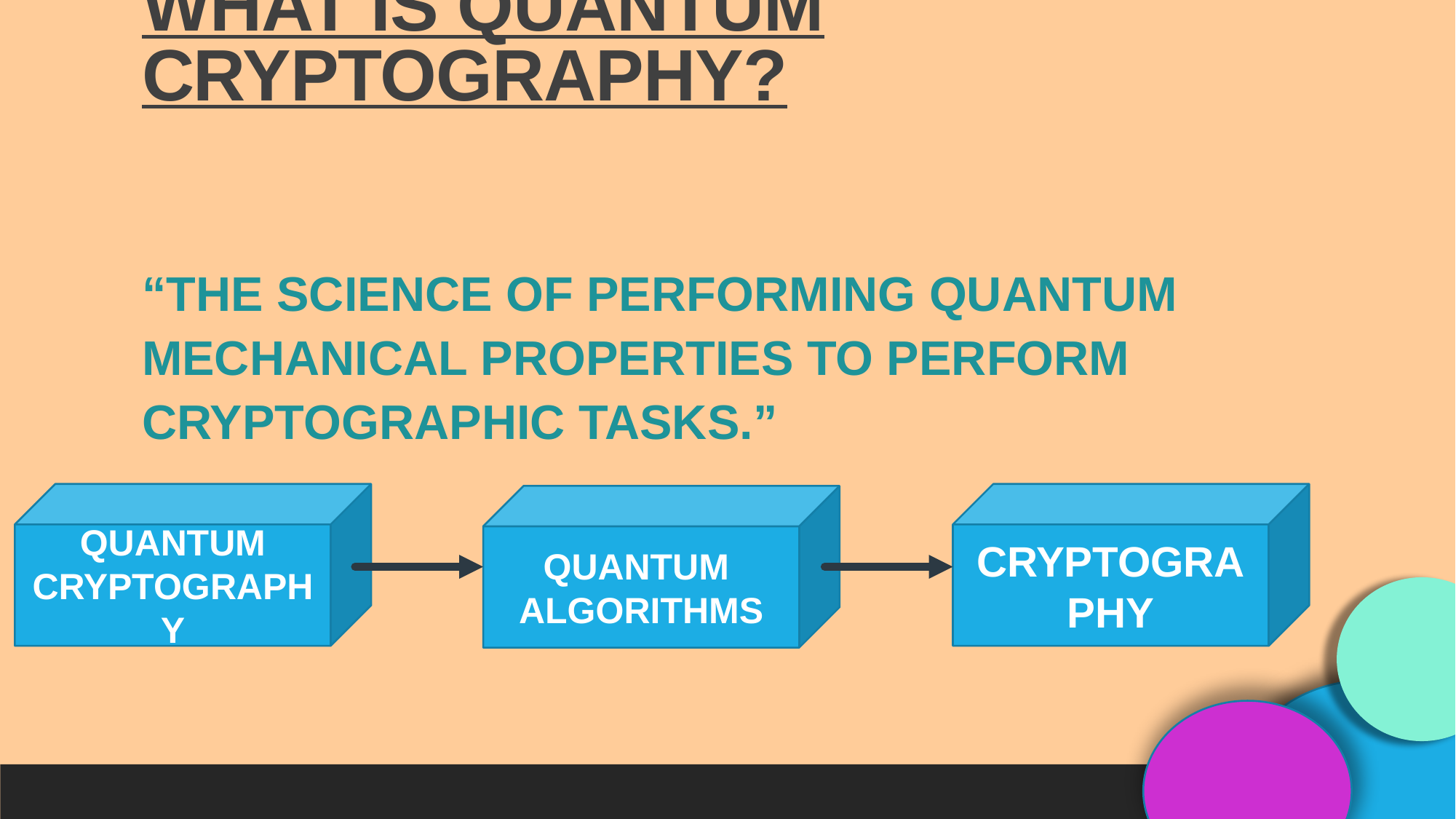

# WHAT IS QUANTUM CRYPTOGRAPHY?
“THE SCIENCE OF PERFORMING QUANTUM MECHANICAL PROPERTIES TO PERFORM CRYPTOGRAPHIC TASKS.”

QUANTUM CRYPTOGRAPHY
CRYPTOGRAPHY
QUANTUM
ALGORITHMS